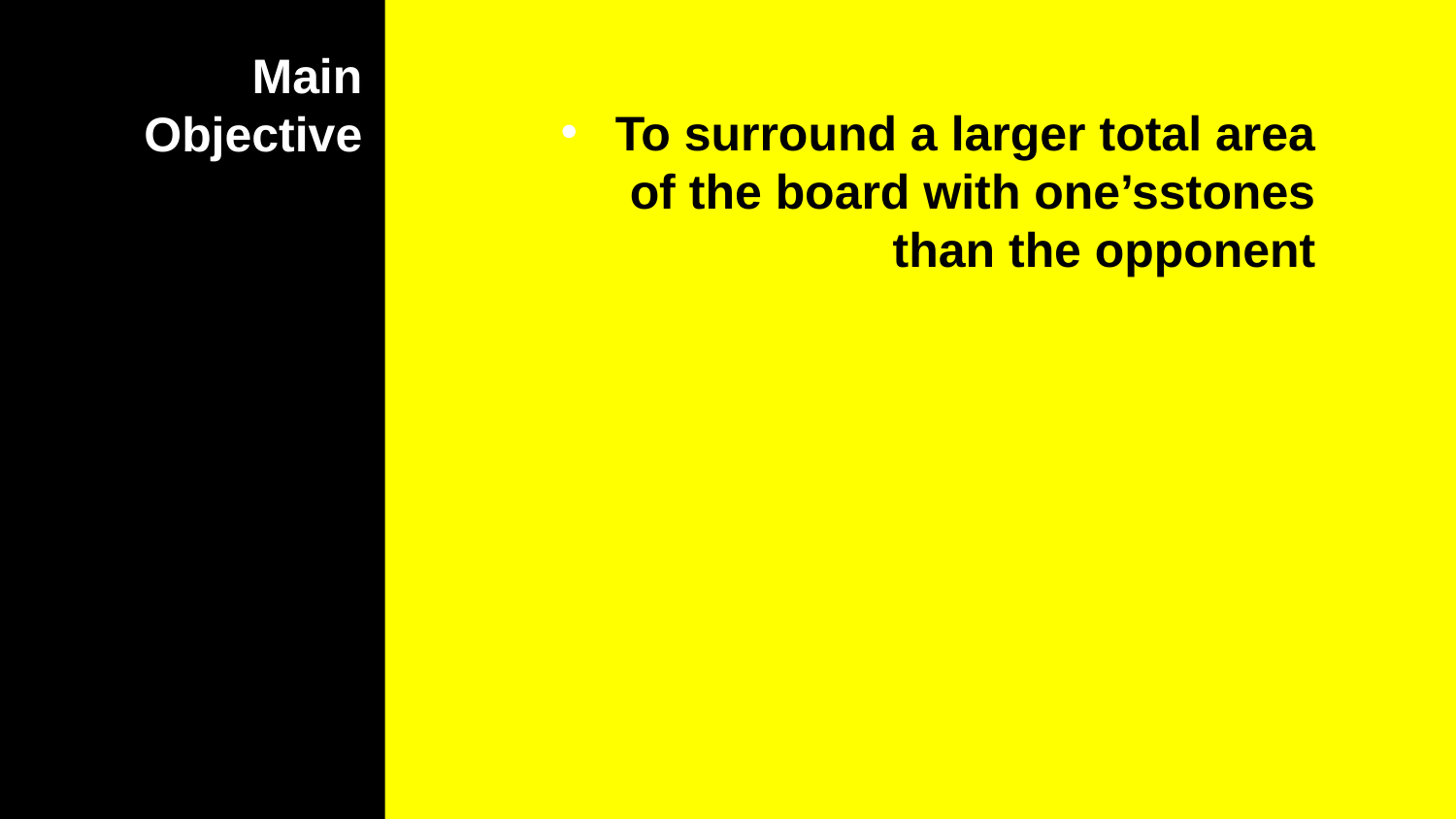

Main Objective
To surround a larger total area of the board with one’sstones than the opponent